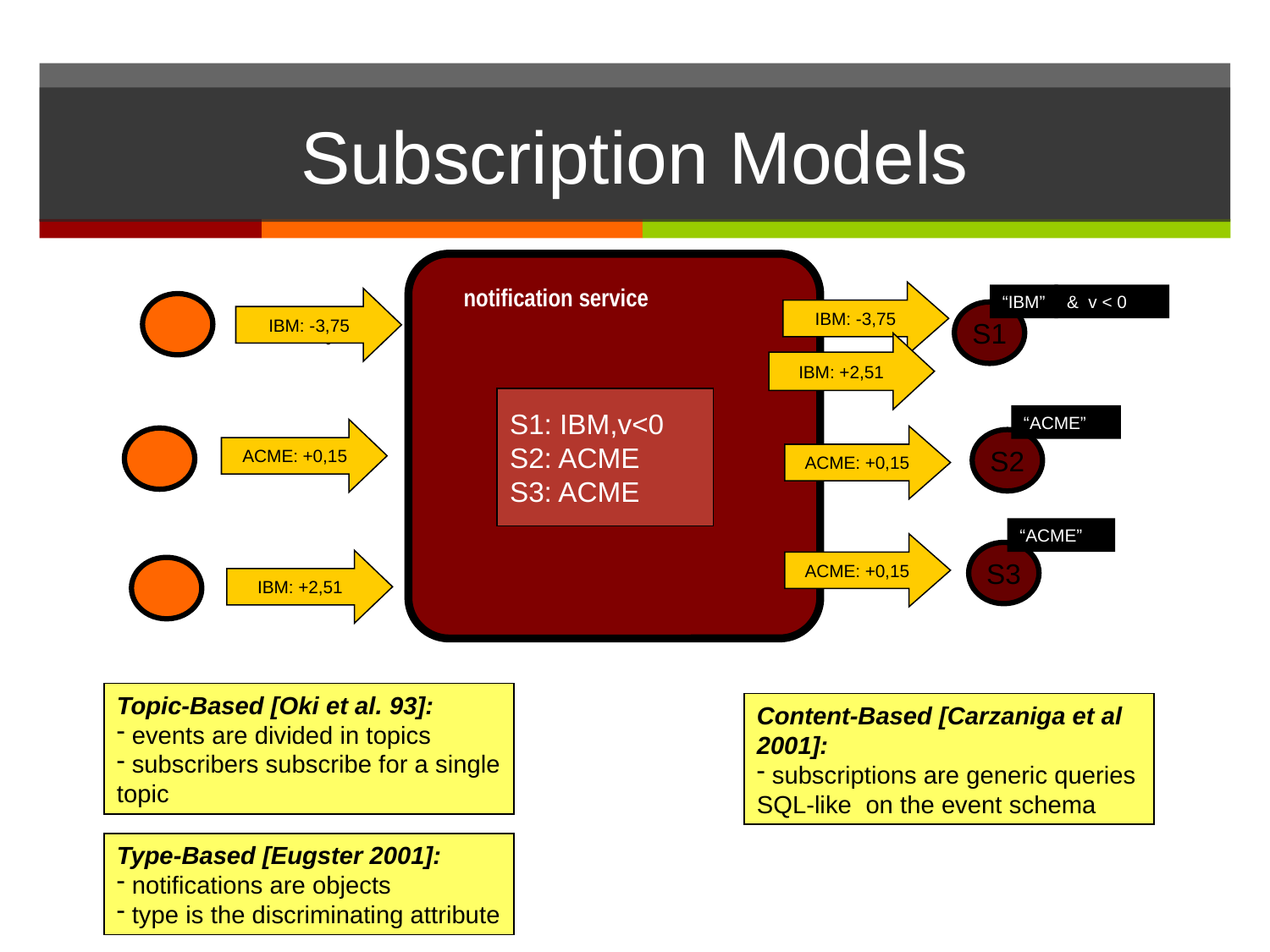

# Subscription Models

notification service
IBM: -3,75
“IBM”
&  v < 0
IBM: -3,75
ACME: +0,15
IBM: +2,51

.
S1
IBM: +2,51
S1: IBM
S2: ACME
S3: ACME
S1: IBM,v<0
S2: ACME
S3: ACME
“ACME”
ACME: +0,15

S2
“ACME”
ACME: +0,15
S3

Topic-Based [Oki et al. 93]:
 events are divided in topics
 subscribers subscribe for a single topic
Content-Based [Carzaniga et al 2001]:
 subscriptions are generic queries SQL-like  on the event schema
Type-Based [Eugster 2001]:
 notifications are objects
 type is the discriminating attribute